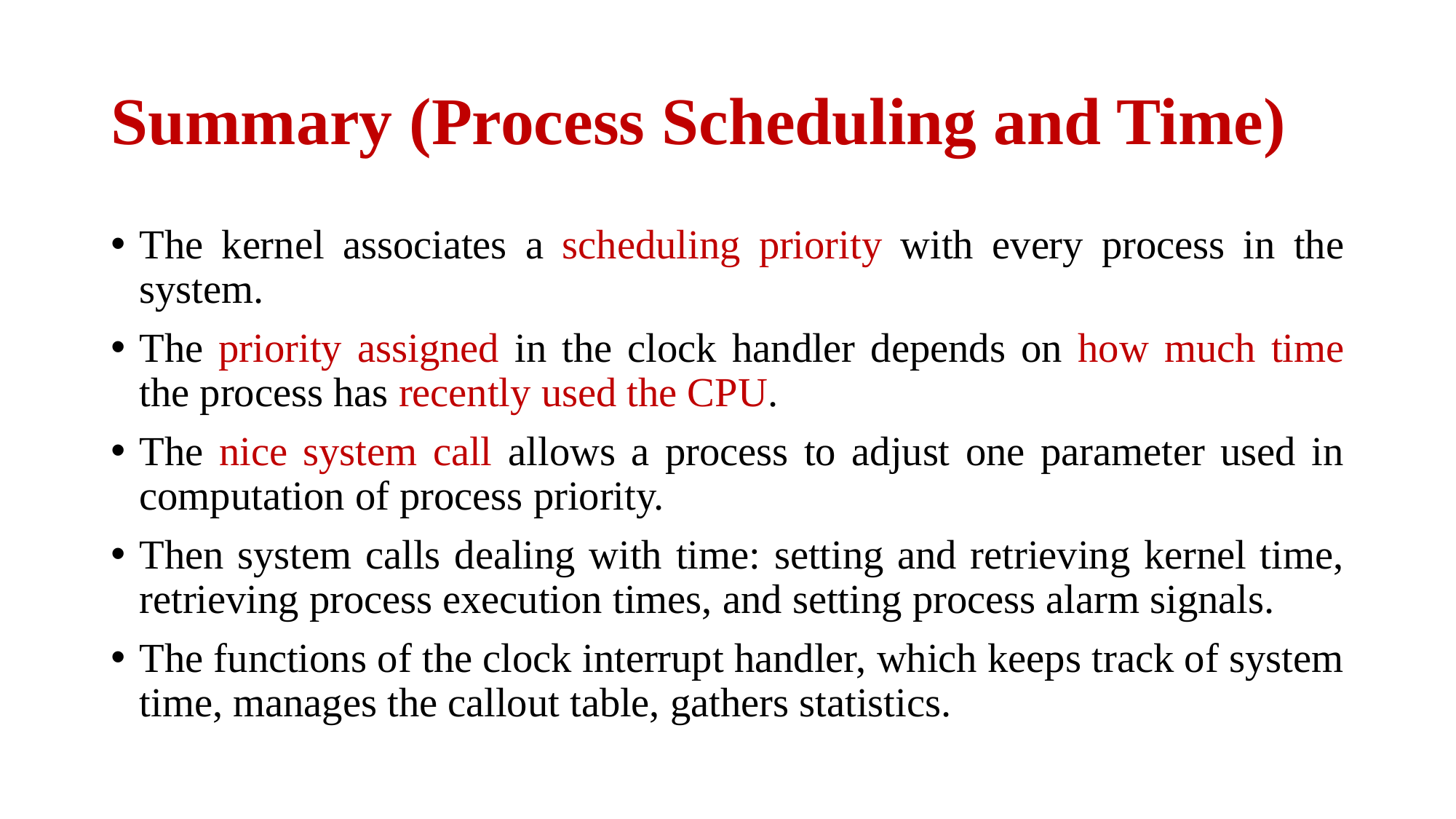

# Summary (Process Scheduling and Time)
The kernel associates a scheduling priority with every process in the system.
The priority assigned in the clock handler depends on how much time the process has recently used the CPU.
The nice system call allows a process to adjust one parameter used in computation of process priority.
Then system calls dealing with time: setting and retrieving kernel time, retrieving process execution times, and setting process alarm signals.
The functions of the clock interrupt handler, which keeps track of system time, manages the callout table, gathers statistics.